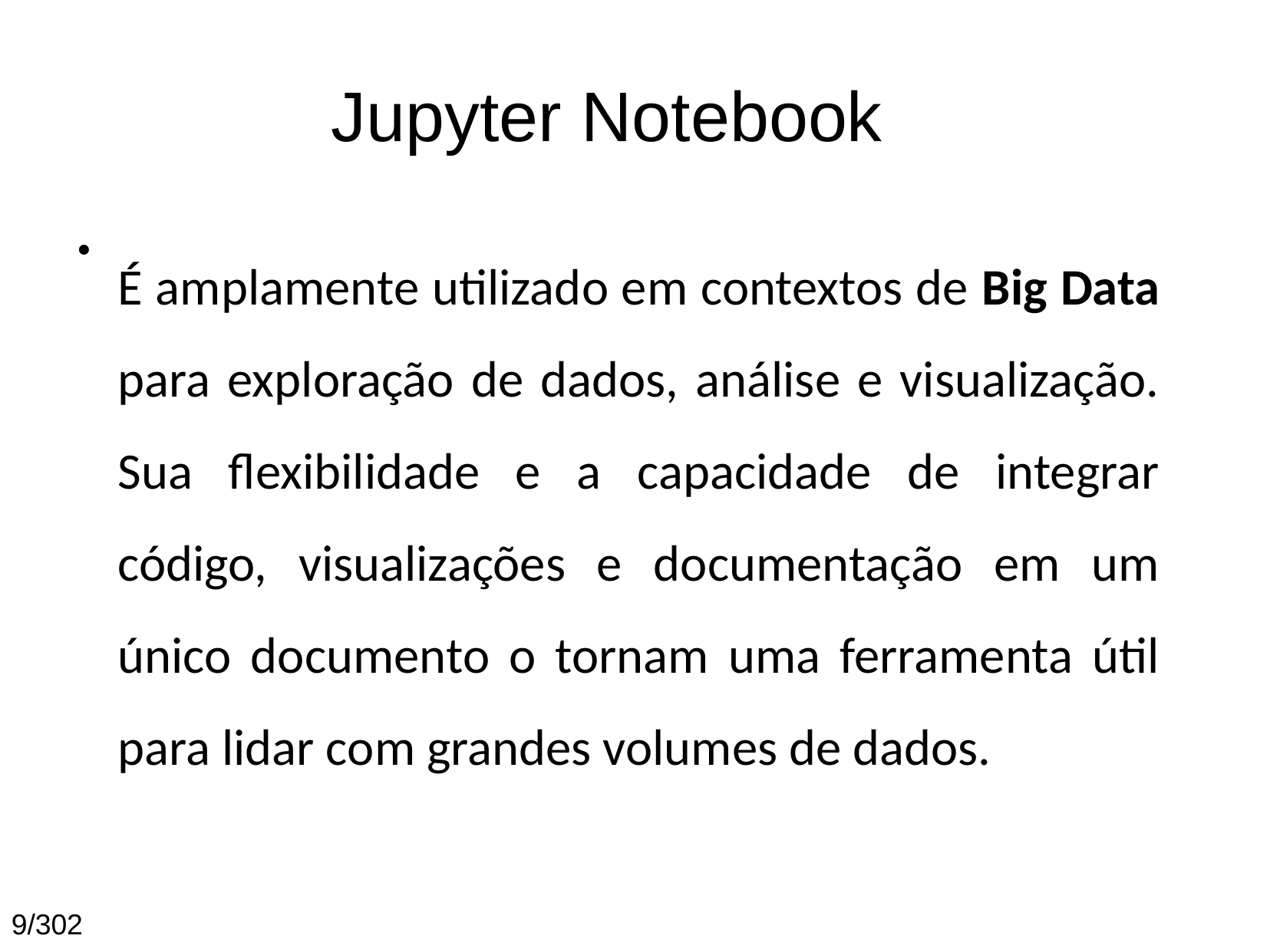

# Jupyter Notebook
É amplamente utilizado em contextos de Big Data para exploração de dados, análise e visualização. Sua flexibilidade e a capacidade de integrar código, visualizações e documentação em um único documento o tornam uma ferramenta útil para lidar com grandes volumes de dados.
●
9/302